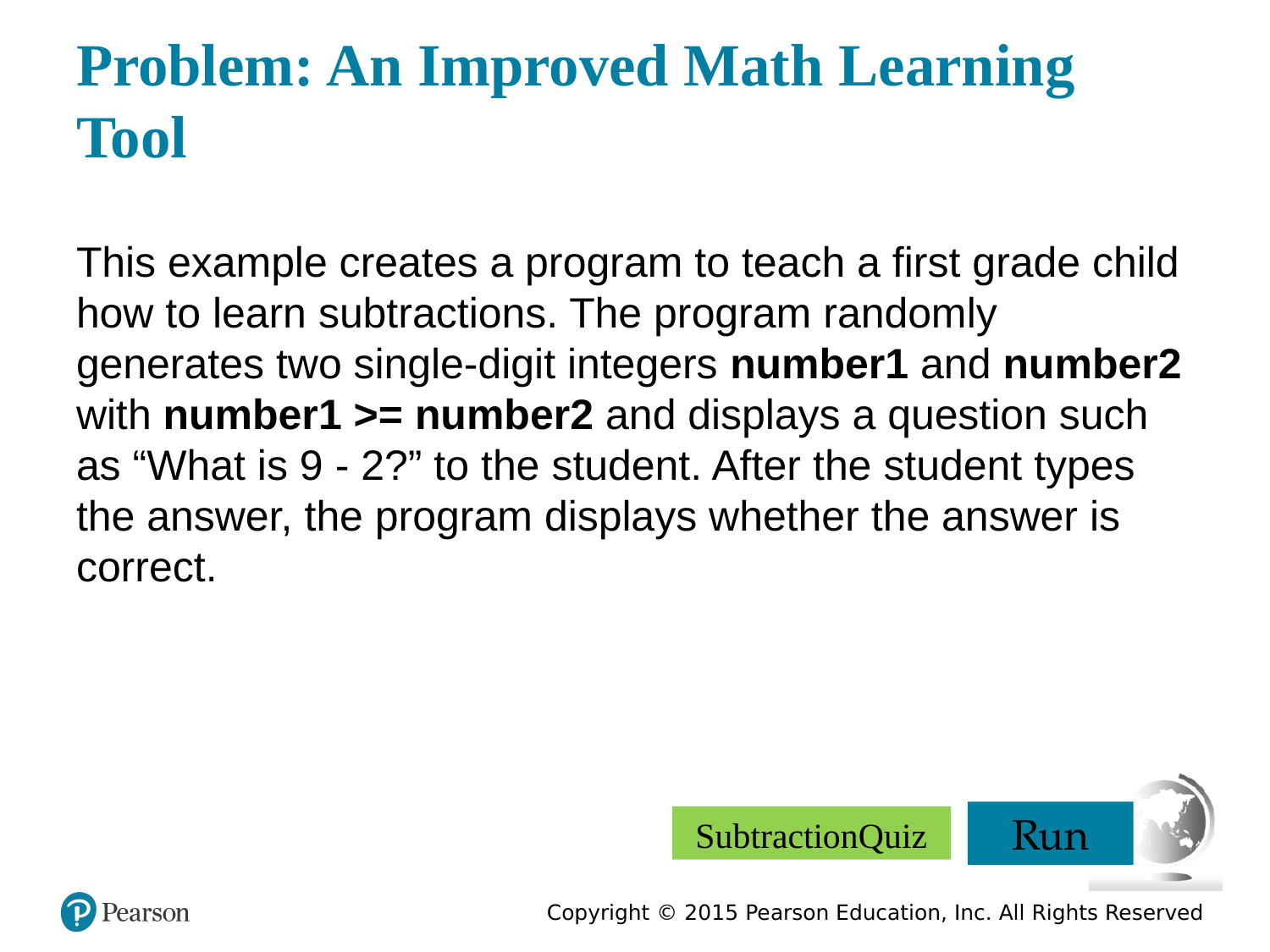

# Problem: An Improved Math Learning Tool
This example creates a program to teach a first grade child how to learn subtractions. The program randomly generates two single-digit integers number1 and number2 with number1 >= number2 and displays a question such as “What is 9 - 2?” to the student. After the student types the answer, the program displays whether the answer is correct.
Run
SubtractionQuiz